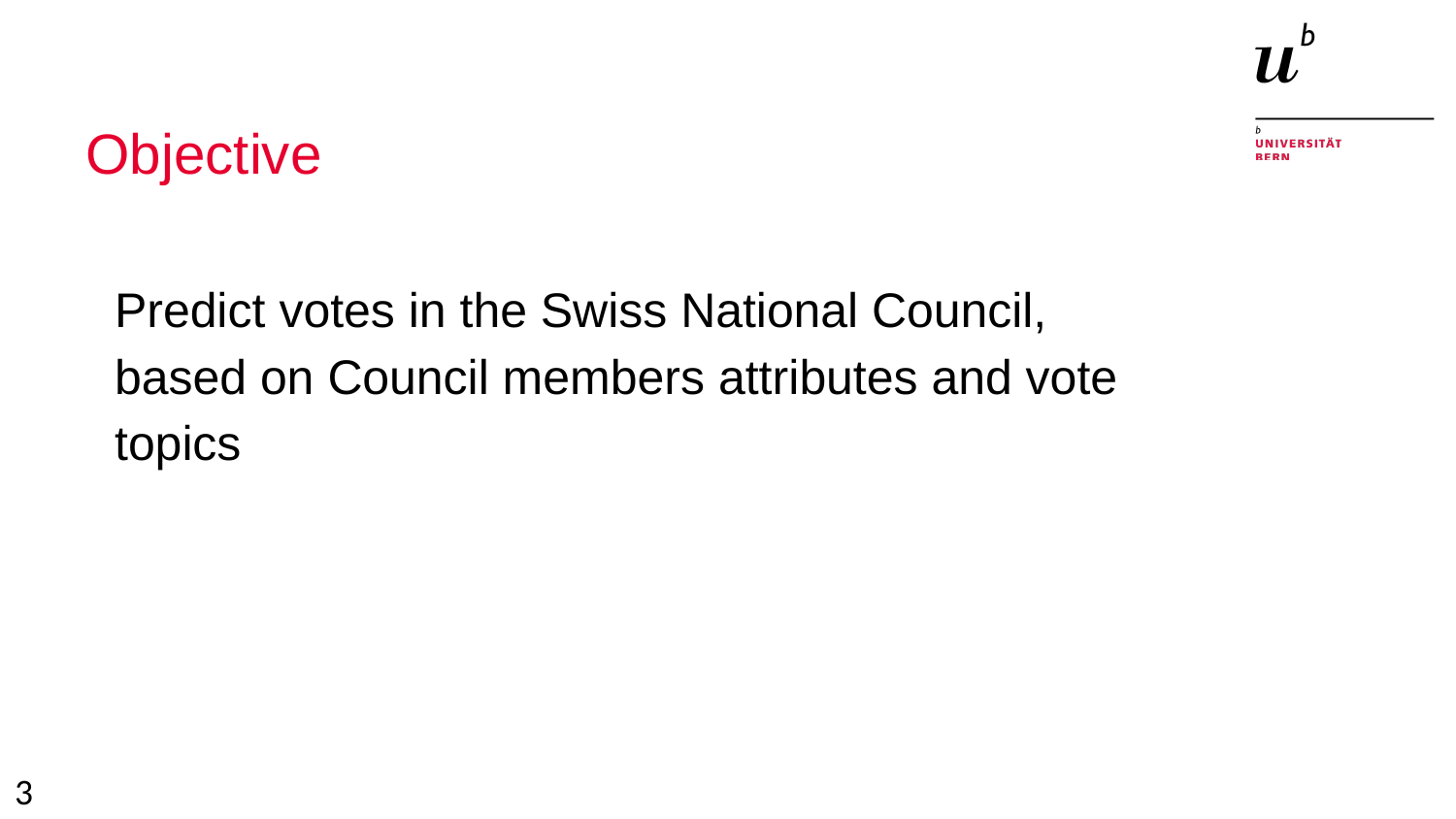

# Objective
Predict votes in the Swiss National Council,
based on Council members attributes and vote topics

3